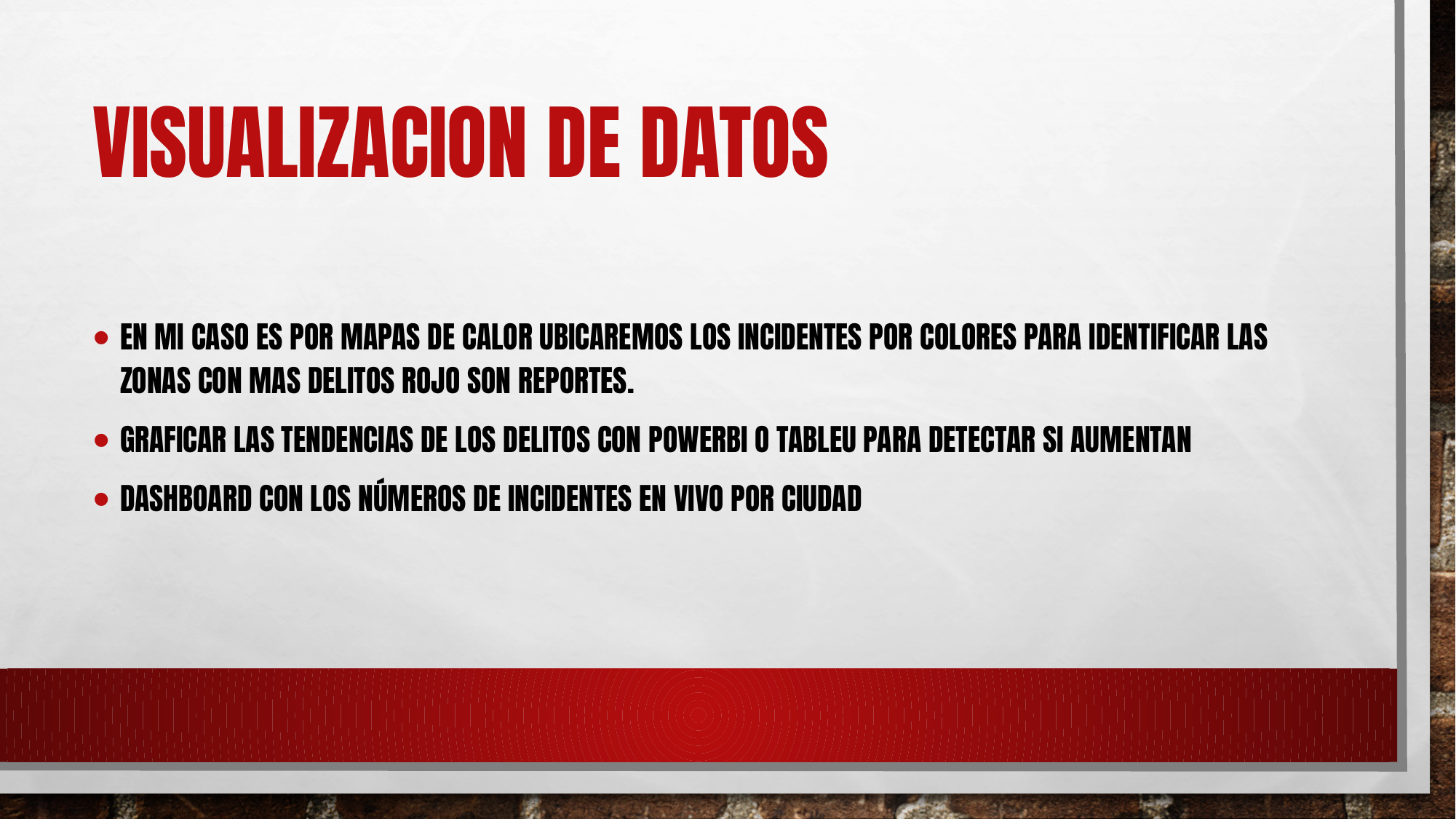

# VISUALIZACION de datos
En mi caso es por mapas de calor ubicaremos los incidentes por colores para identificar las zonas con mas delitos rojo son reportes.
Graficar las tendencias de los delitos con powerbi o tableu para detectar si aumentan
Dashboard con los números de incidentes en vivo por ciudad